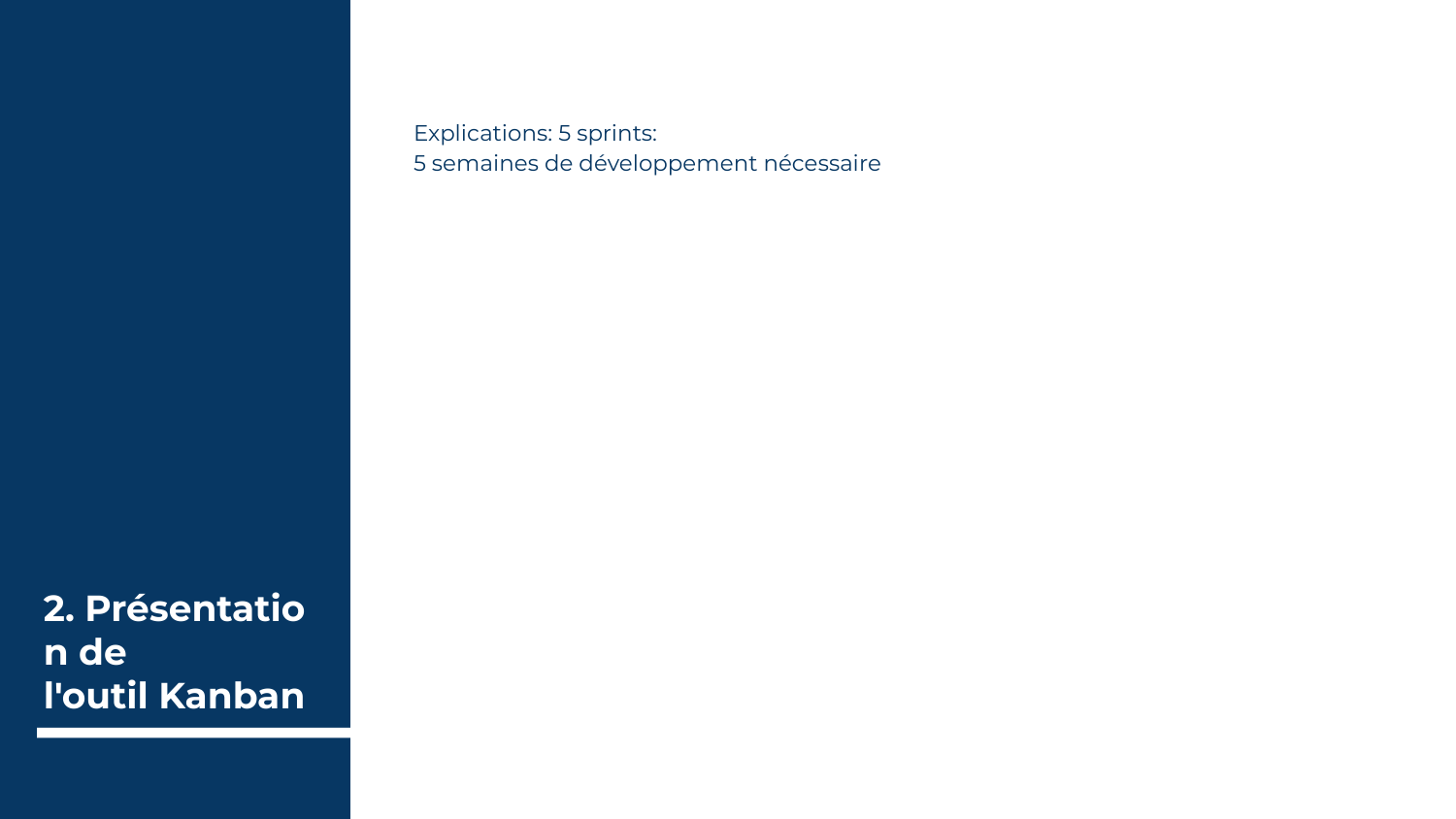

Explications: 5 sprints:
5 semaines de développement nécessaire
2. Présentation de l'outil Kanban